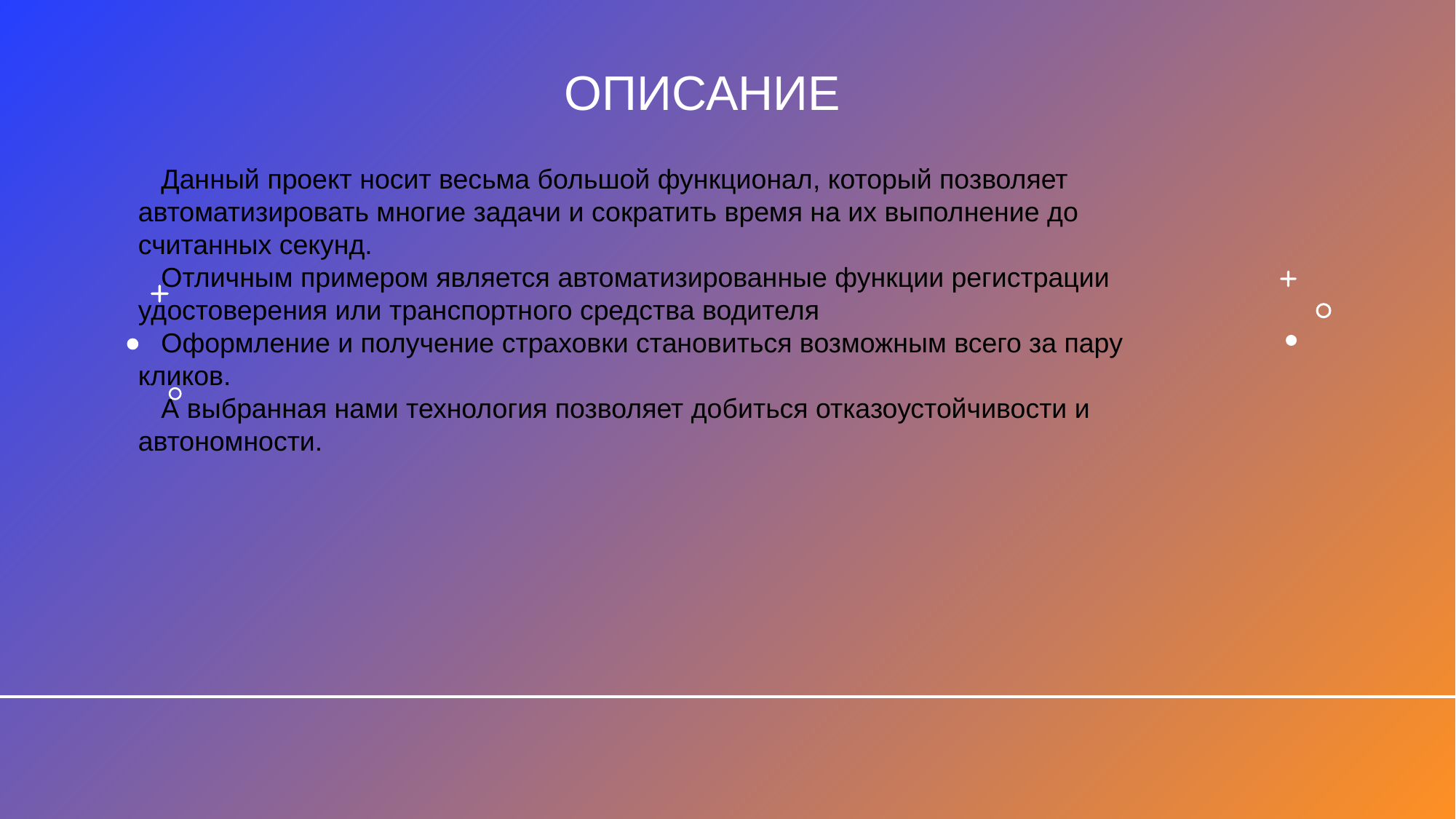

# Описание
   Данный проект носит весьма большой функционал, который позволяет автоматизировать многие задачи и сократить время на их выполнение до считанных секунд.
   Отличным примером является автоматизированные функции регистрации удостоверения или транспортного средства водителя
   Оформление и получение страховки становиться возможным всего за пару кликов.
   А выбранная нами технология позволяет добиться отказоустойчивости и автономности.